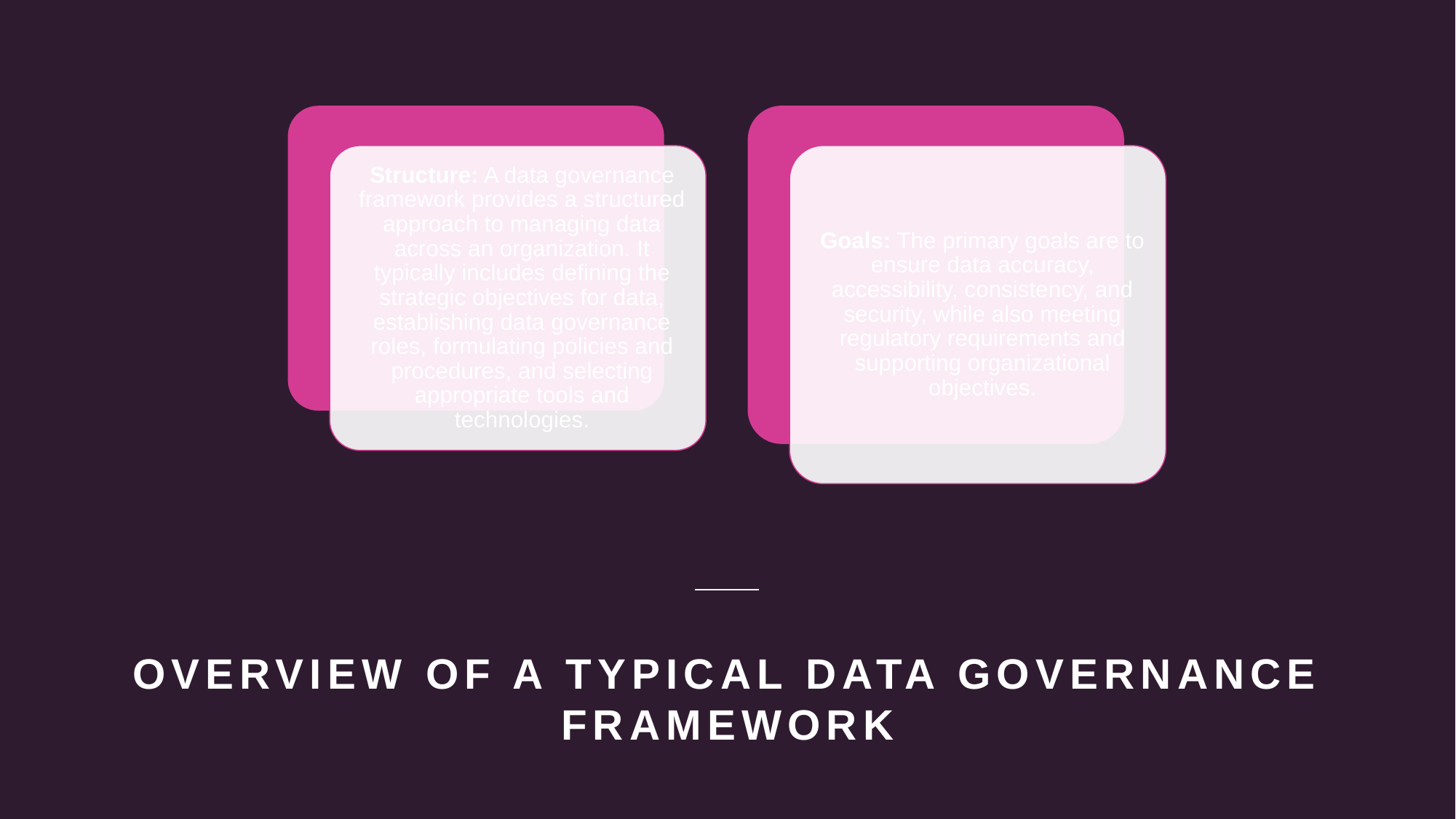

Structure: A data governance framework provides a structured approach to managing data across an organization. It typically includes defining the strategic objectives for data, establishing data governance roles, formulating policies and procedures, and selecting appropriate tools and technologies.
Goals: The primary goals are to ensure data accuracy, accessibility, consistency, and security, while also meeting regulatory requirements and supporting organizational objectives.
# Overview of a Typical Data Governance Framework